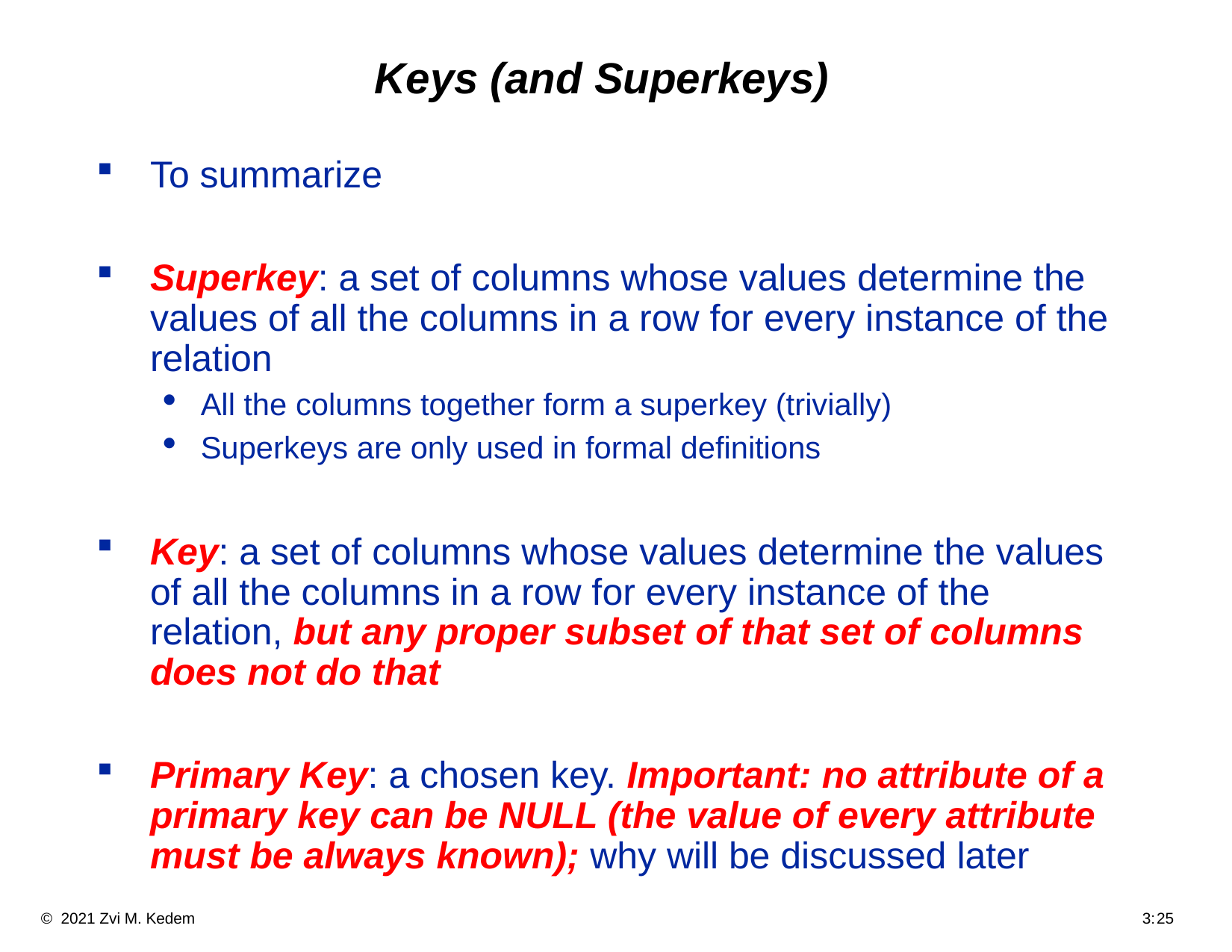

# Keys (and Superkeys)
To summarize

Superkey: a set of columns whose values determine the values of all the columns in a row for every instance of the relation
All the columns together form a superkey (trivially)
Superkeys are only used in formal definitions

Key: a set of columns whose values determine the values of all the columns in a row for every instance of the relation, but any proper subset of that set of columns does not do that

Primary Key: a chosen key. Important: no attribute of a primary key can be NULL (the value of every attribute must be always known); why will be discussed later